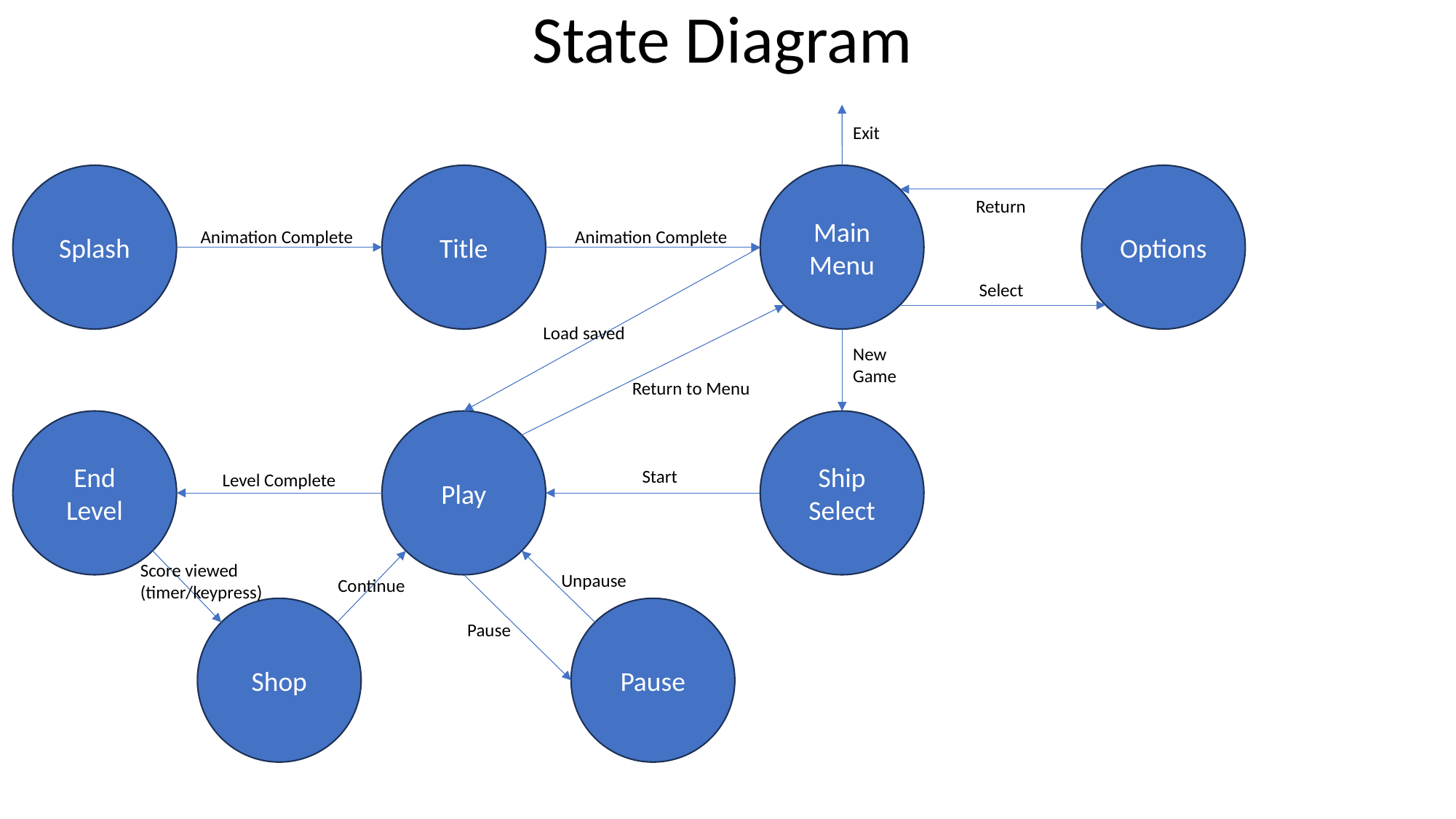

# State Diagram
Exit
Splash
Title
Main Menu
Options
Return
Animation Complete
Animation Complete
Select
Load saved
New Game
Return to Menu
End Level
Play
Ship Select
Start
Level Complete
Score viewed (timer/keypress)
Unpause
Continue
Shop
Pause
Pause